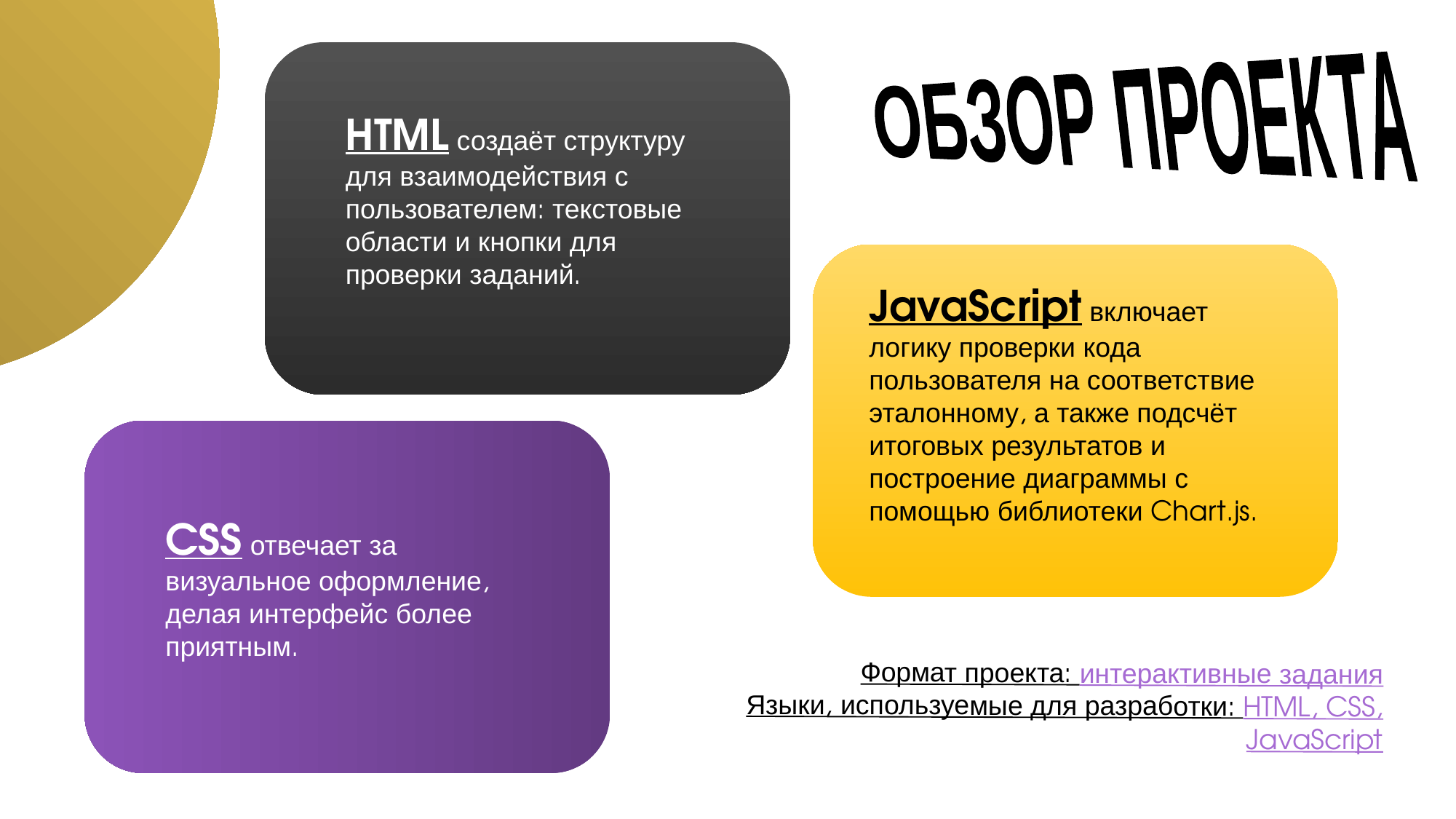

HTML создаёт структуру для взаимодействия с пользователем: текстовые области и кнопки для проверки заданий.
ОБЗОР ПРОЕКТА
Формат проекта: интерактивные задания
Языки, используемые для разработки: HTML, CSS, JavaScript

JavaScript включает логику проверки кода пользователя на соответствие эталонному, а также подсчёт итоговых результатов и построение диаграммы с помощью библиотеки Chart.js.

CSS отвечает за визуальное оформление, делая интерфейс более приятным.